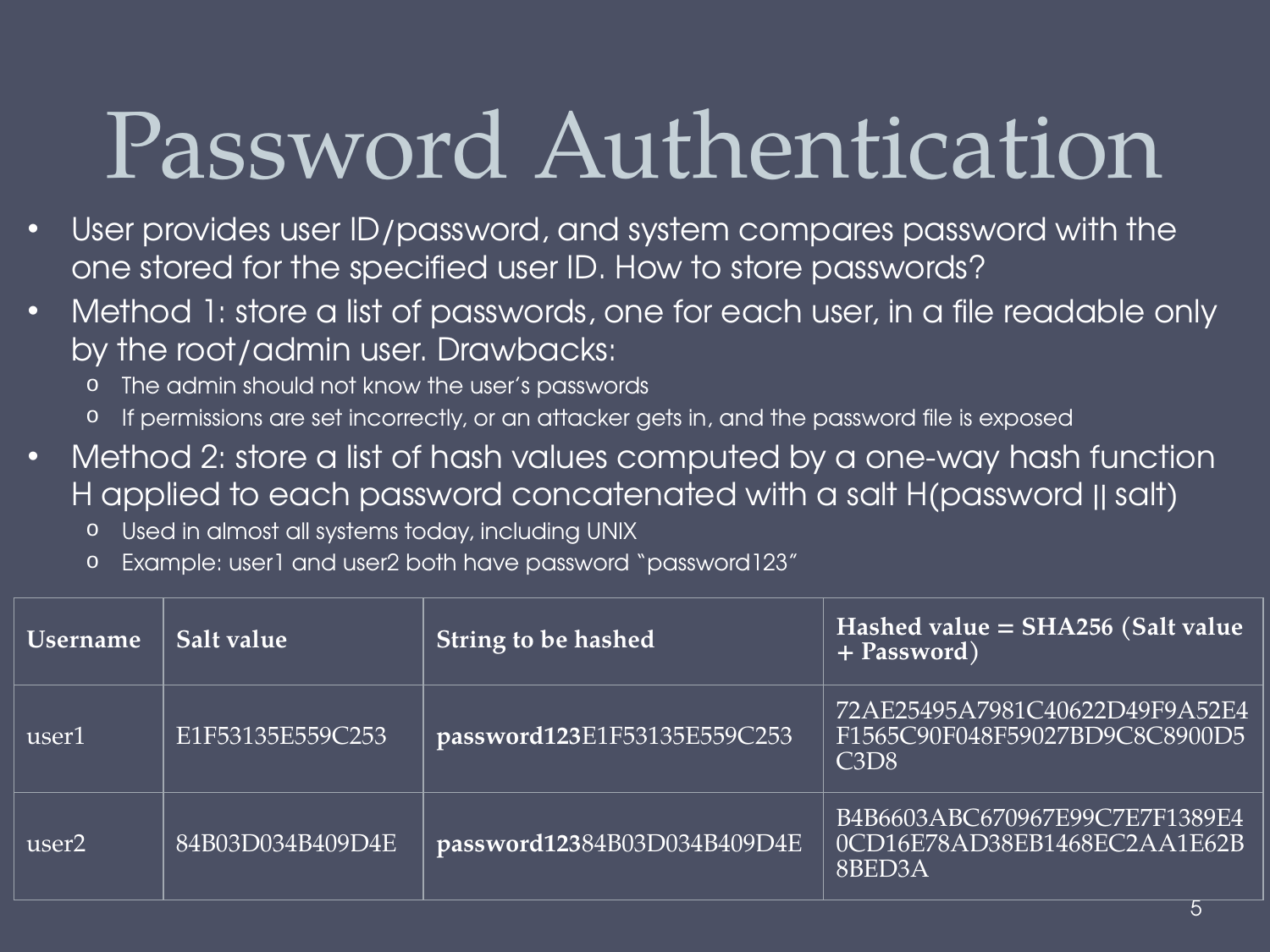

# Password Authentication
User provides user ID/password, and system compares password with the one stored for the specified user ID. How to store passwords?
Method 1: store a list of passwords, one for each user, in a file readable only by the root/admin user. Drawbacks:
The admin should not know the user’s passwords
If permissions are set incorrectly, or an attacker gets in, and the password file is exposed
Method 2: store a list of hash values computed by a one-way hash function H applied to each password concatenated with a salt H(password || salt)
Used in almost all systems today, including UNIX
Example: user1 and user2 both have password “password123”

| Username | Salt value | String to be hashed | Hashed value = SHA256 (Salt value + Password) |
| --- | --- | --- | --- |
| user1 | E1F53135E559C253 | password123E1F53135E559C253 | 72AE25495A7981C40622D49F9A52E4F1565C90F048F59027BD9C8C8900D5C3D8 |
| user2 | 84B03D034B409D4E | password12384B03D034B409D4E | B4B6603ABC670967E99C7E7F1389E40CD16E78AD38EB1468EC2AA1E62B8BED3A |
5